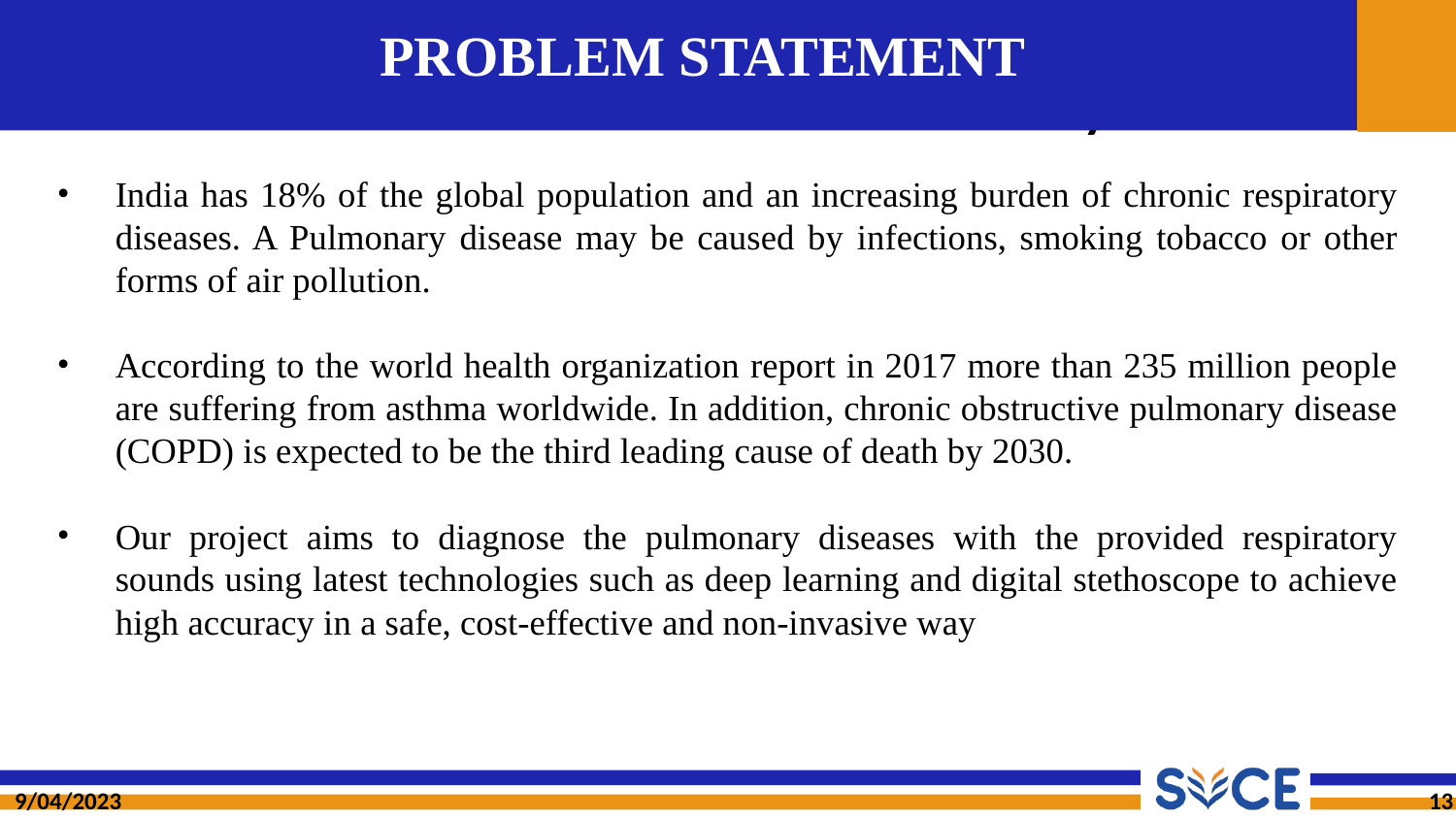

# PROBLEM STATEMENT

India has 18% of the global population and an increasing burden of chronic respiratory diseases. A Pulmonary disease may be caused by infections, smoking tobacco or other forms of air pollution.

According to the world health organization report in 2017 more than 235 million people are suffering from asthma worldwide. In addition, chronic obstructive pulmonary disease (COPD) is expected to be the third leading cause of death by 2030.

Our project aims to diagnose the pulmonary diseases with the provided respiratory sounds using latest technologies such as deep learning and digital stethoscope to achieve high accuracy in a safe, cost-effective and non-invasive way

9/04/2023
13